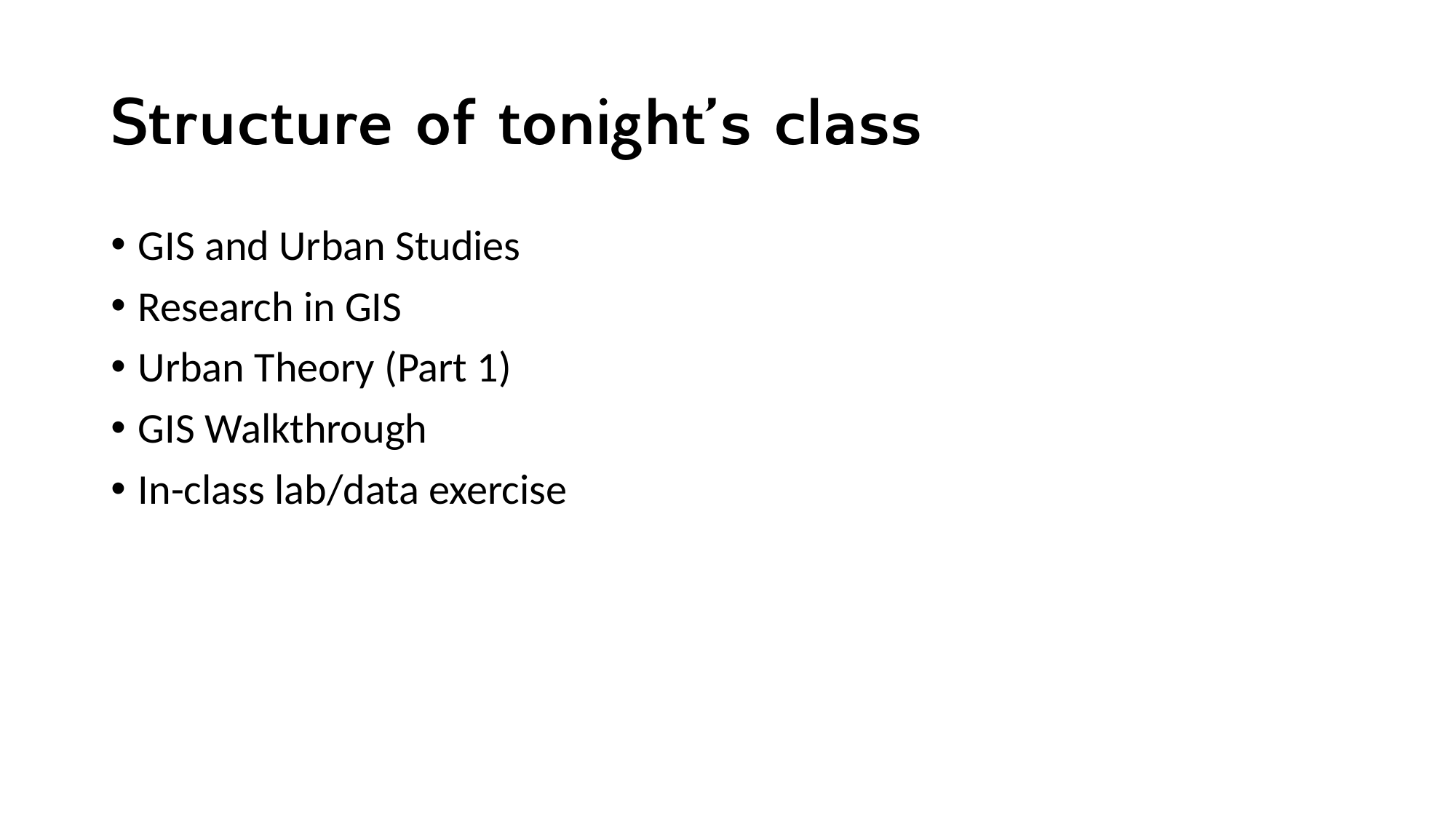

# Structure of tonight’s class
GIS and Urban Studies
Research in GIS
Urban Theory (Part 1)
GIS Walkthrough
In-class lab/data exercise